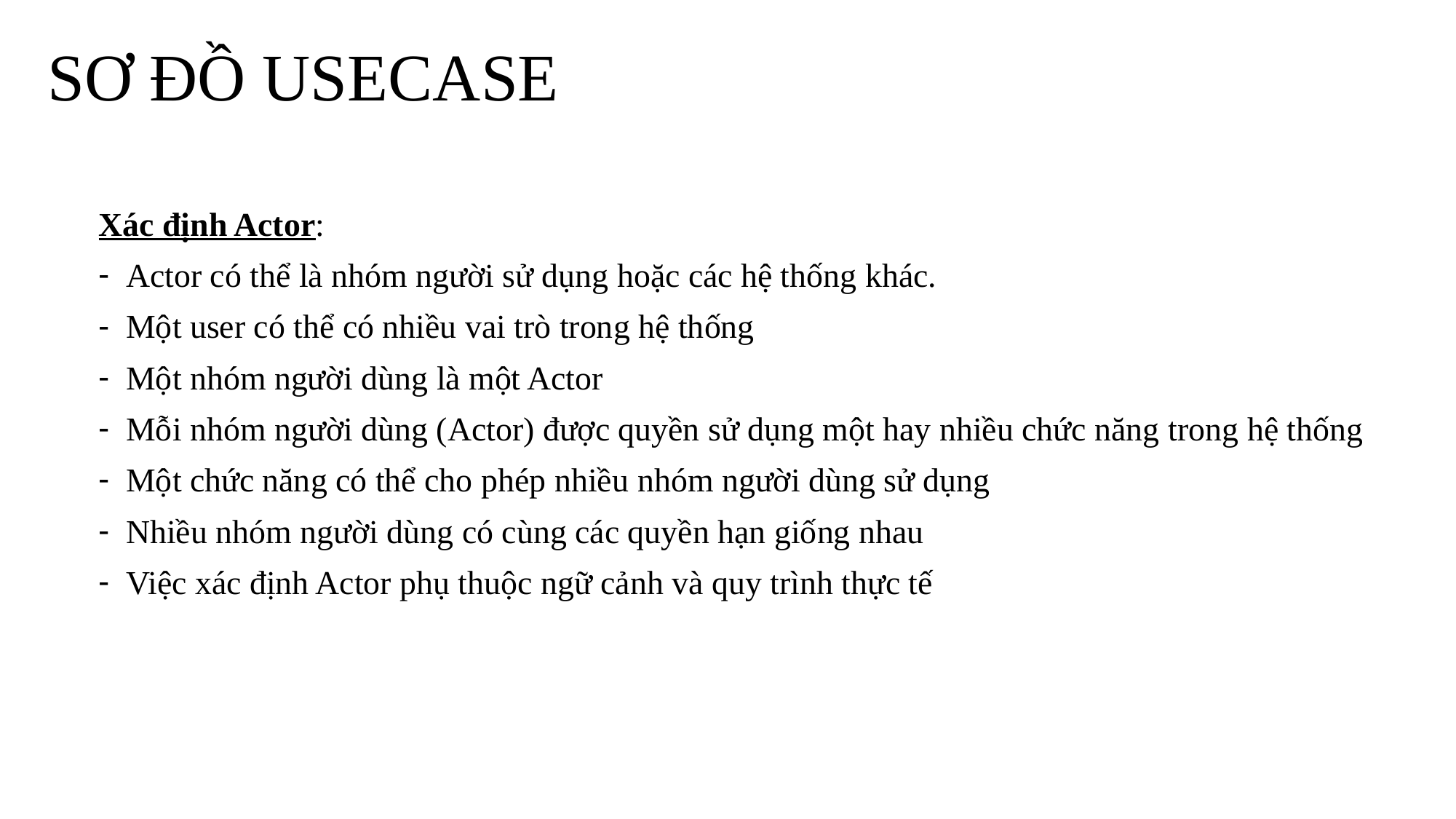

# SƠ ĐỒ USECASE
Xác định Actor:
Actor có thể là nhóm người sử dụng hoặc các hệ thống khác.
Một user có thể có nhiều vai trò trong hệ thống
Một nhóm người dùng là một Actor
Mỗi nhóm người dùng (Actor) được quyền sử dụng một hay nhiều chức năng trong hệ thống
Một chức năng có thể cho phép nhiều nhóm người dùng sử dụng
Nhiều nhóm người dùng có cùng các quyền hạn giống nhau
Việc xác định Actor phụ thuộc ngữ cảnh và quy trình thực tế